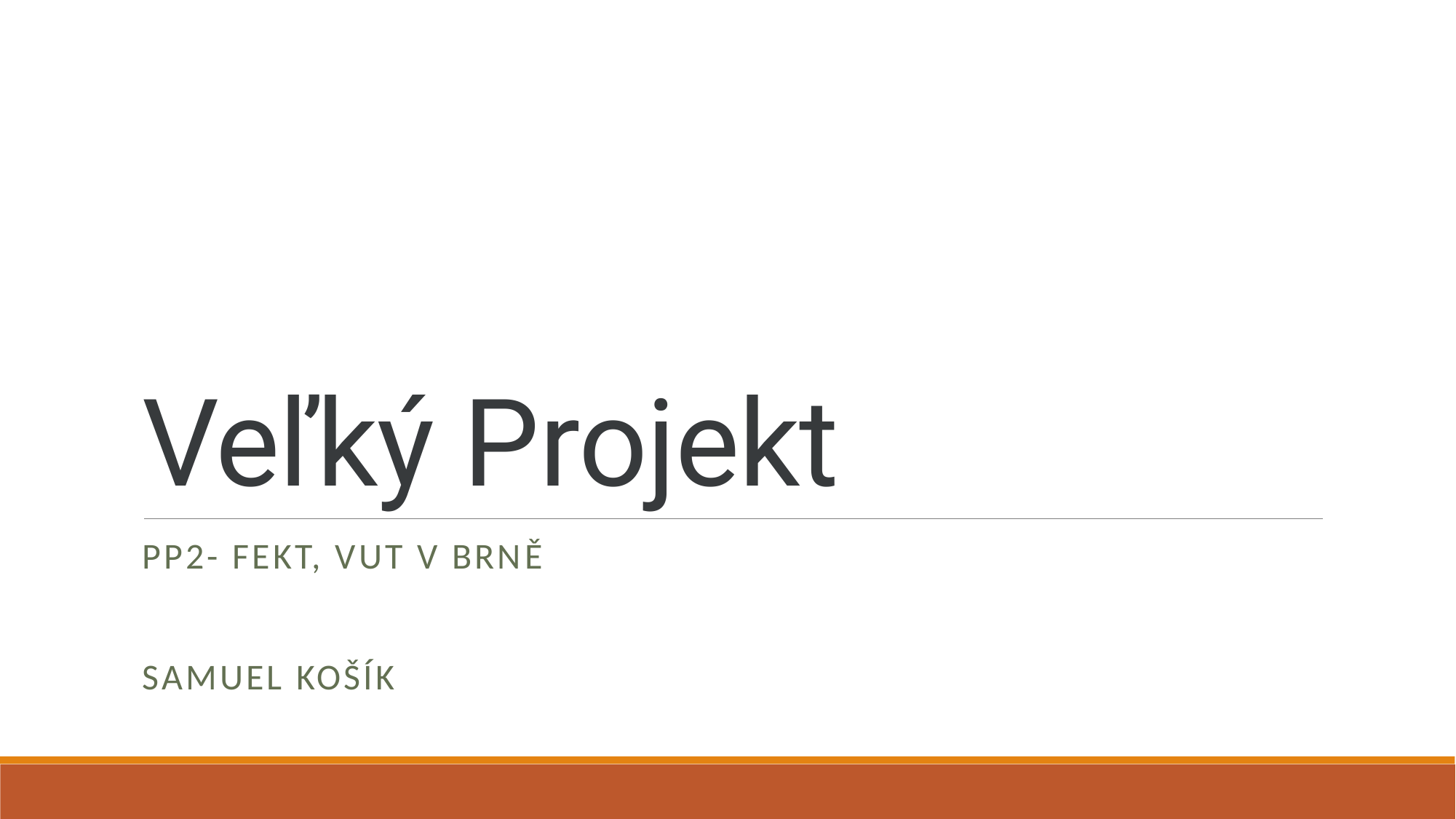

# Veľký Projekt
PP2- FEKT, Vut v Brně

Samuel Košík